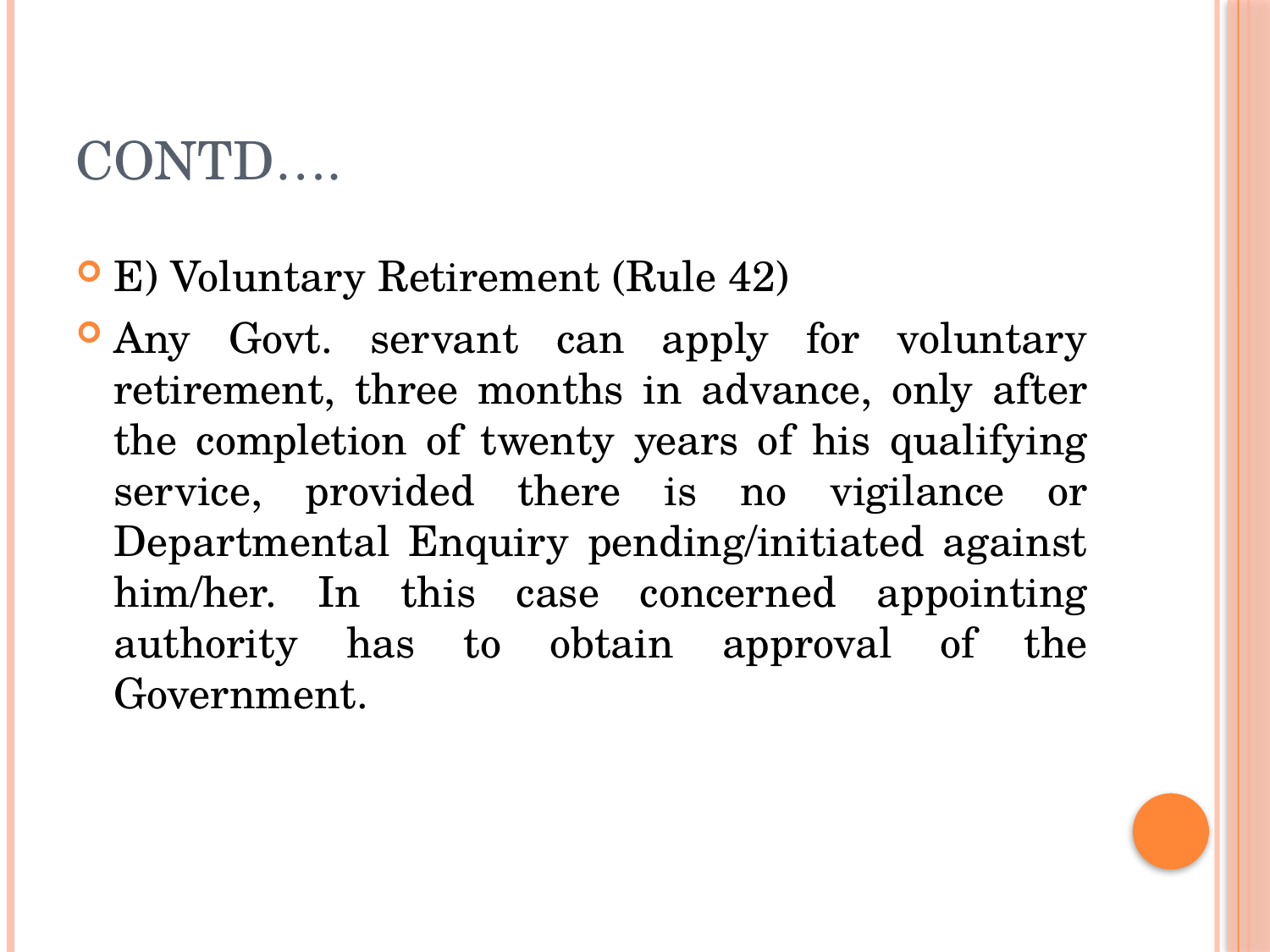

# Contd….
E) Voluntary Retirement (Rule 42)
Any Govt. servant can apply for voluntary retirement, three months in advance, only after the completion of twenty years of his qualifying service, provided there is no vigilance or Departmental Enquiry pending/initiated against him/her. In this case concerned appointing authority has to obtain approval of the Government.